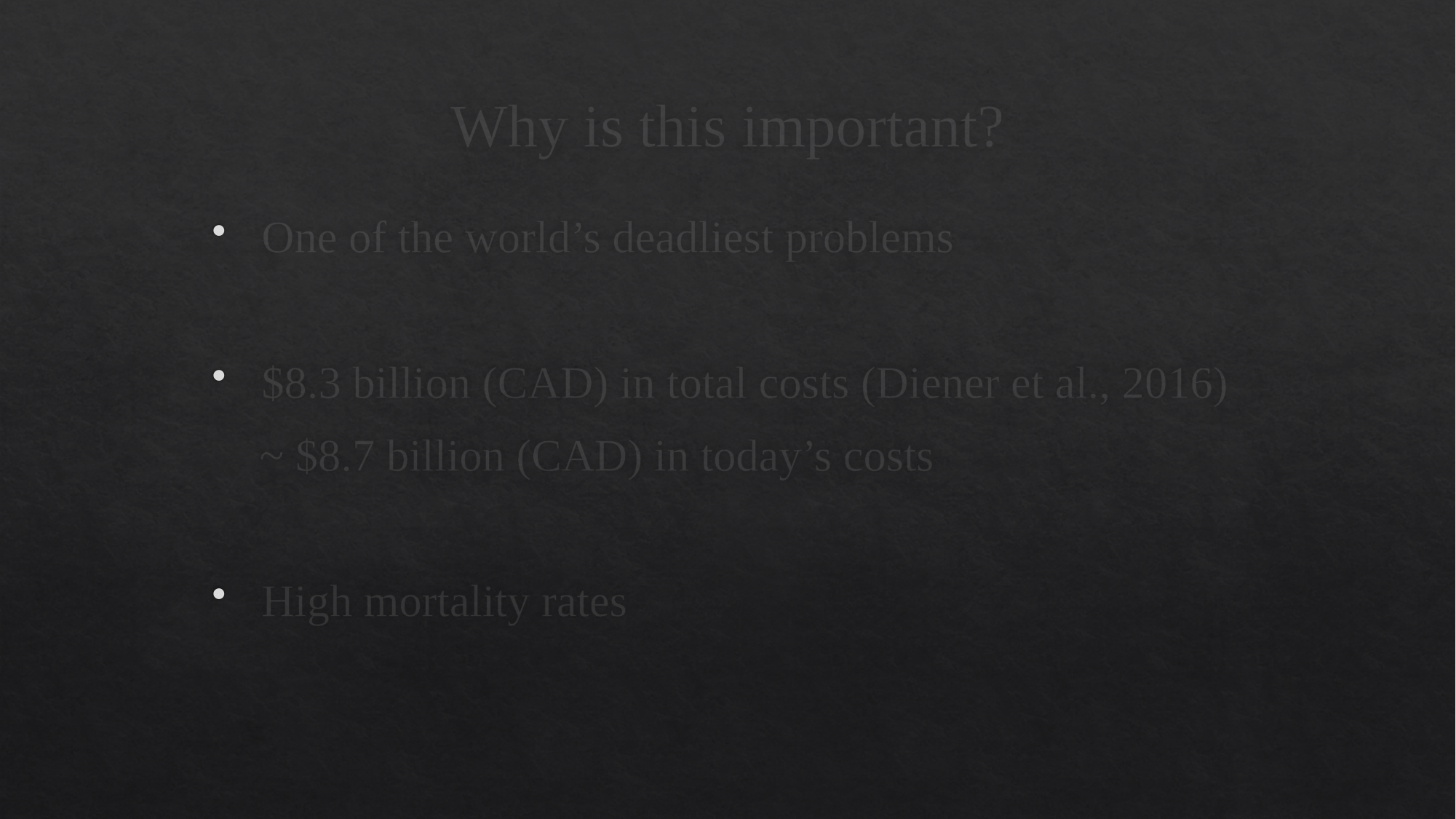

# Why is this important?
 One of the world’s deadliest problems

 $8.3 billion (CAD) in total costs (Diener et al., 2016)
    ~ $8.7 billion (CAD) in today’s costs

 High mortality rates